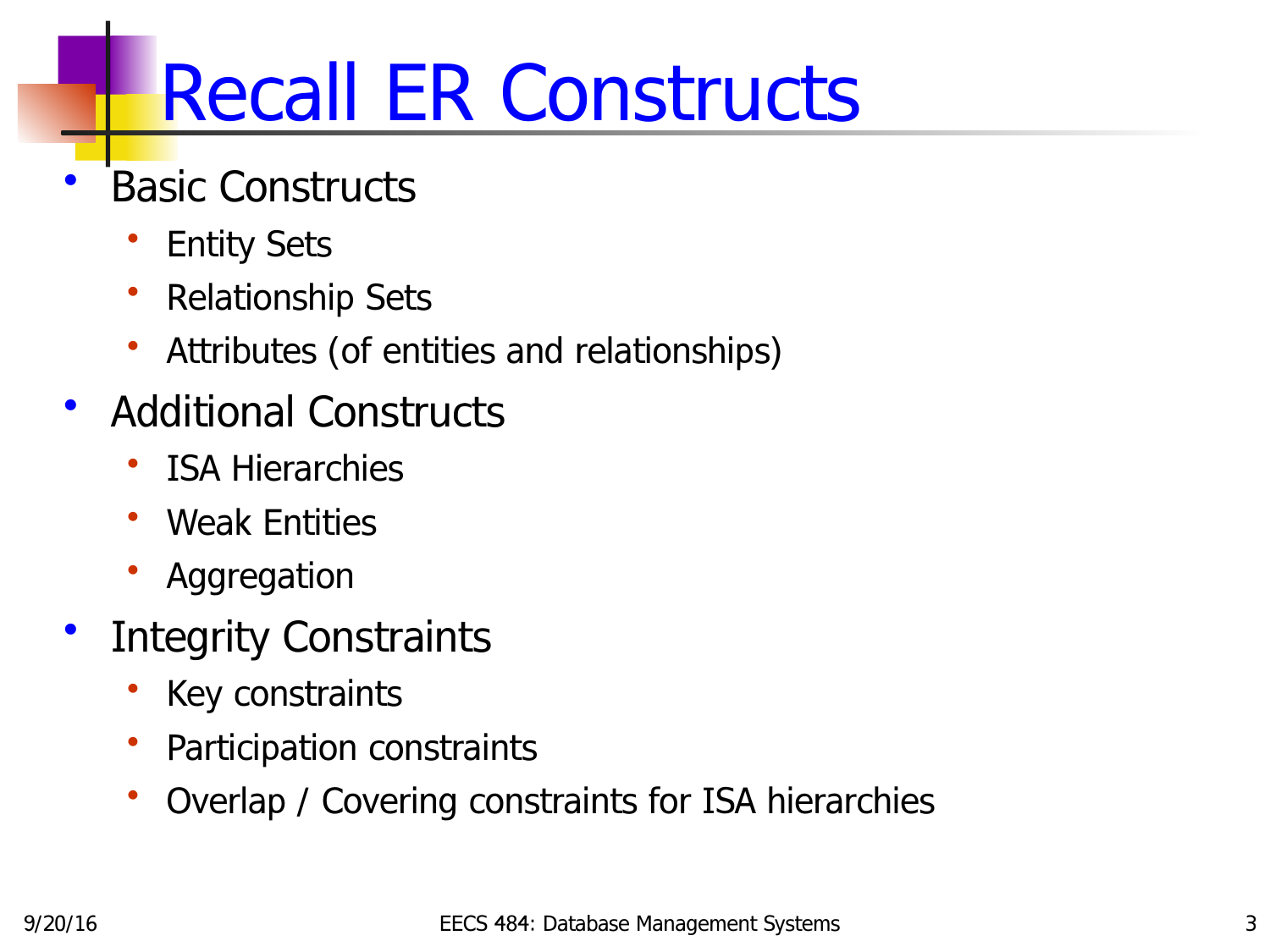

# Recall ER Constructs
Basic Constructs
Entity Sets
Relationship Sets
Attributes (of entities and relationships)
Additional Constructs
ISA Hierarchies
Weak Entities
Aggregation
Integrity Constraints
Key constraints
Participation constraints
Overlap / Covering constraints for ISA hierarchies

9/20/16
EECS 484: Database Management Systems
3